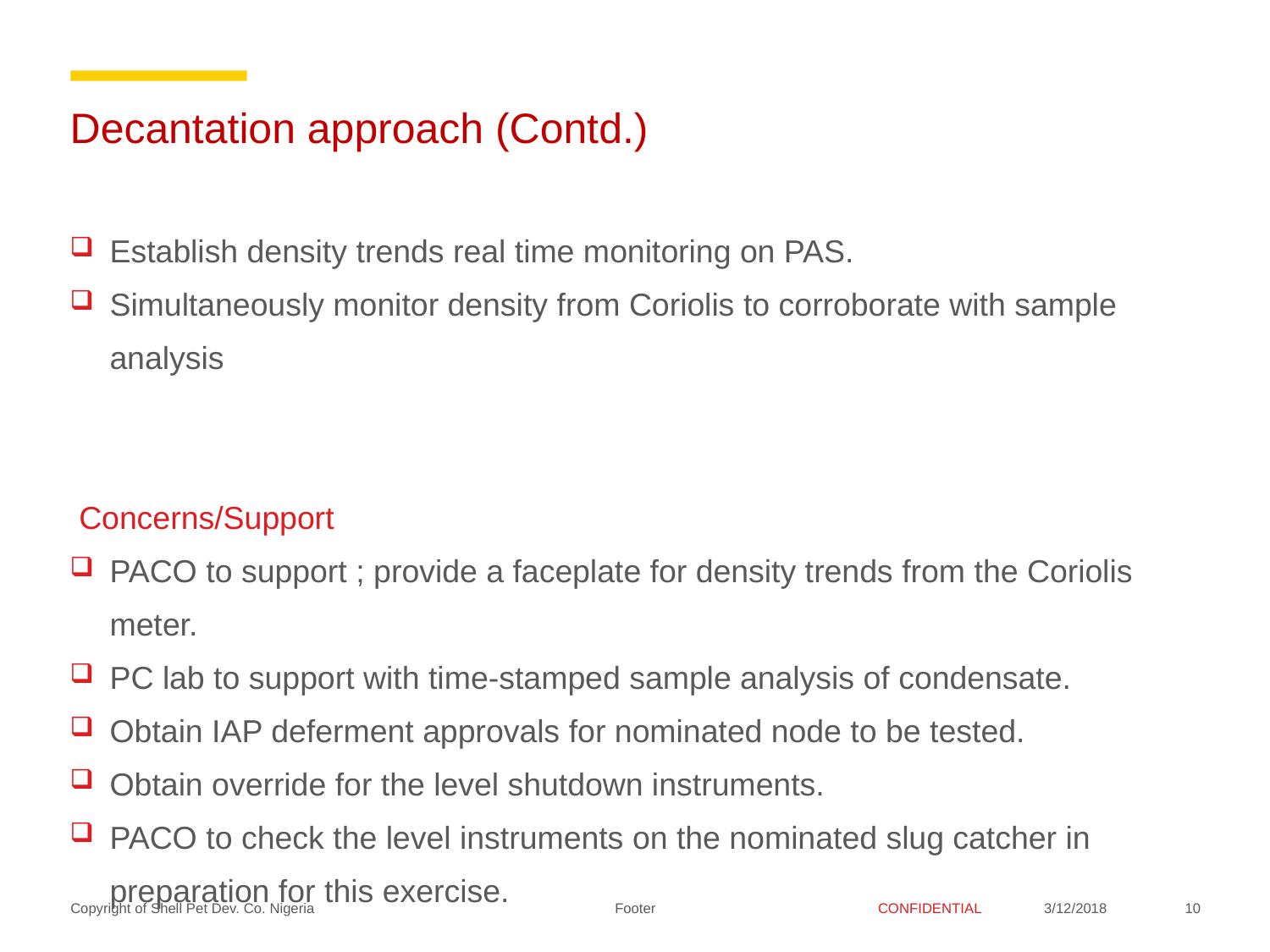

# Decantation approach (Contd.)
Establish density trends real time monitoring on PAS.
Simultaneously monitor density from Coriolis to corroborate with sample analysis

 Concerns/Support
PACO to support ; provide a faceplate for density trends from the Coriolis meter.
PC lab to support with time-stamped sample analysis of condensate.
Obtain IAP deferment approvals for nominated node to be tested.
Obtain override for the level shutdown instruments.
PACO to check the level instruments on the nominated slug catcher in preparation for this exercise.

Footer
3/12/2018
10